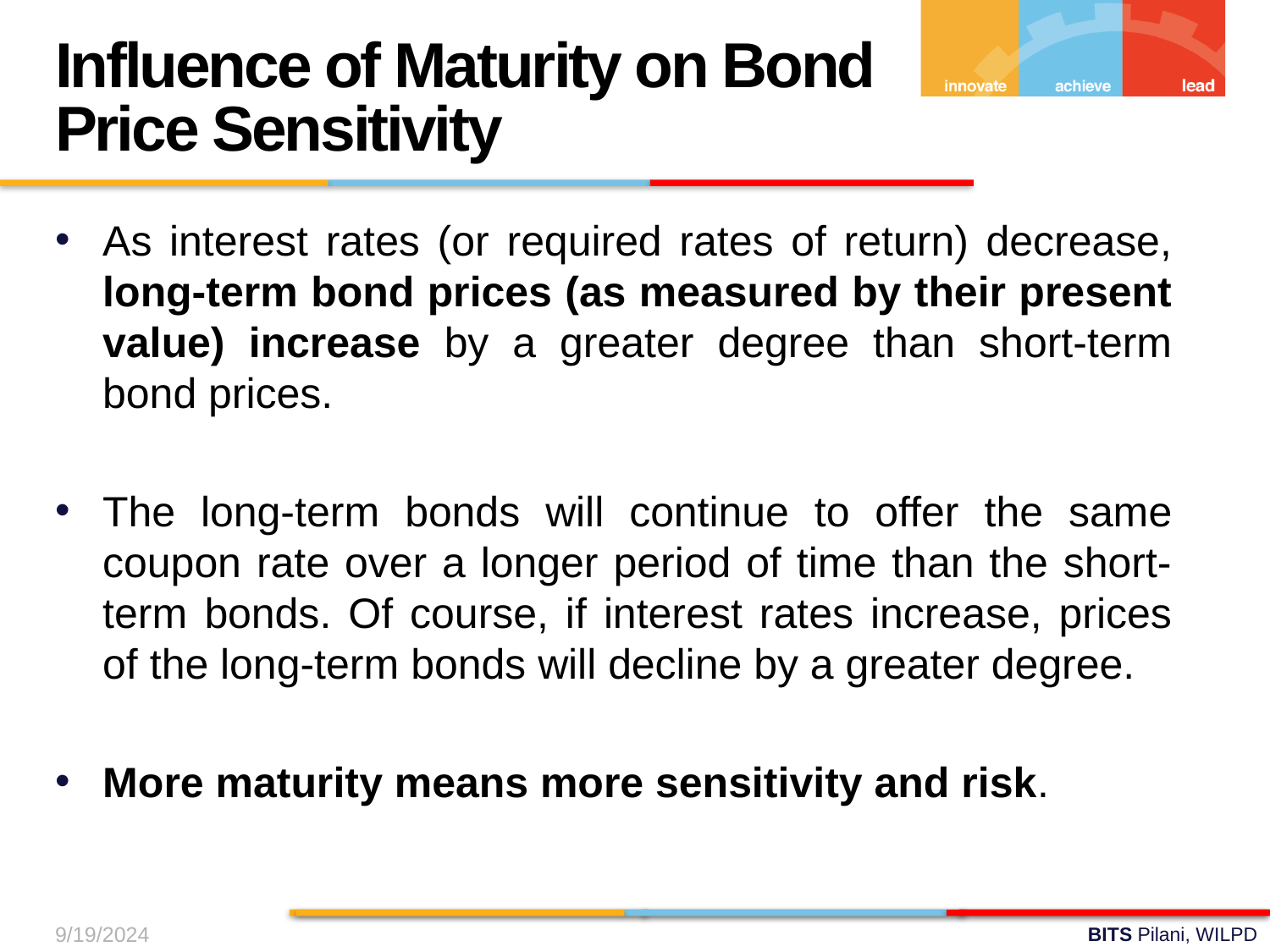

Influence of Maturity on Bond Price Sensitivity
As interest rates (or required rates of return) decrease, long-term bond prices (as measured by their present value) increase by a greater degree than short-term bond prices.

The long-term bonds will continue to offer the same coupon rate over a longer period of time than the short-term bonds. Of course, if interest rates increase, prices of the long-term bonds will decline by a greater degree.

More maturity means more sensitivity and risk.
9/19/2024